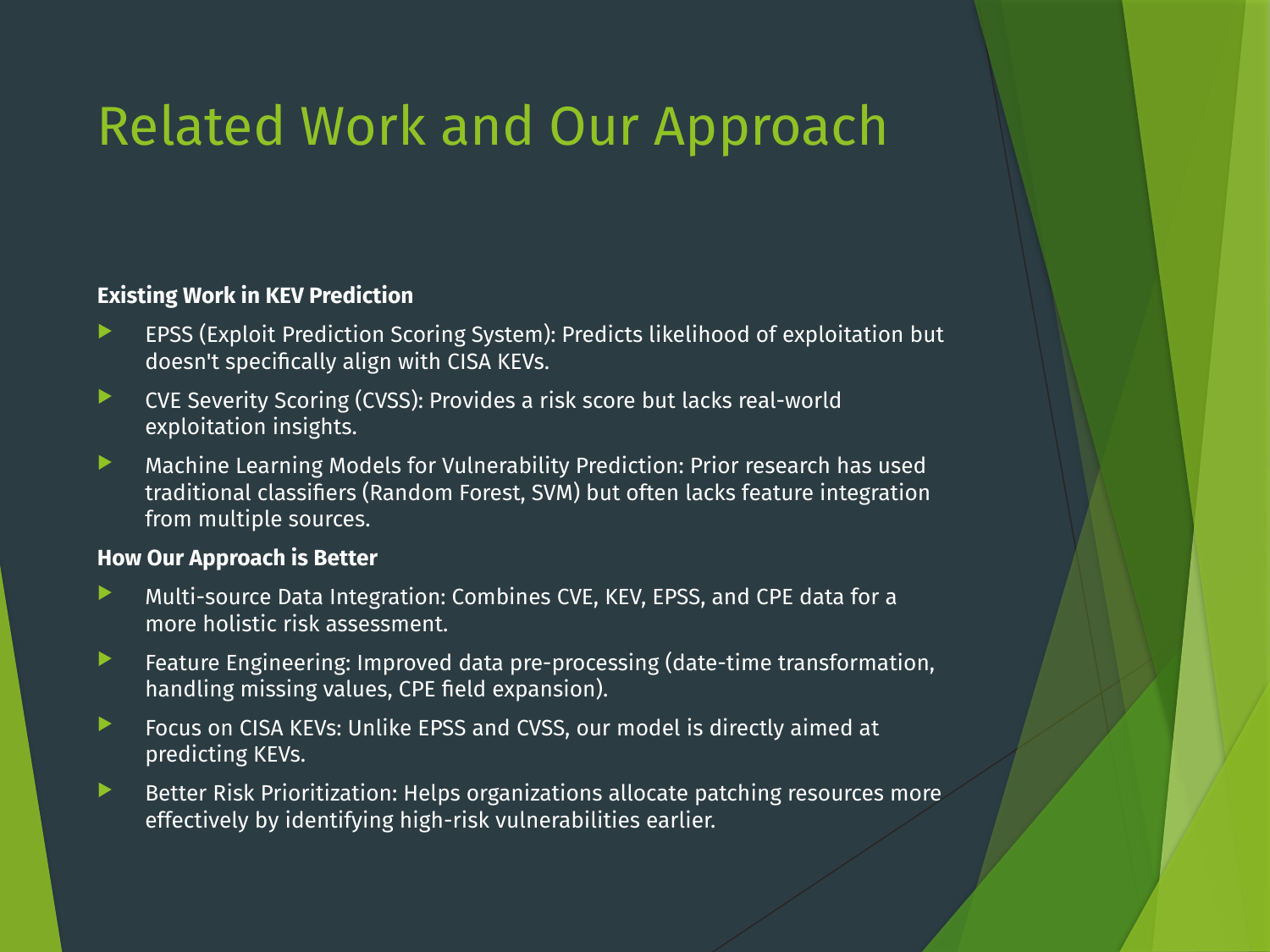

# Related Work and Our Approach
Existing Work in KEV Prediction
EPSS (Exploit Prediction Scoring System): Predicts likelihood of exploitation but doesn't specifically align with CISA KEVs.
CVE Severity Scoring (CVSS): Provides a risk score but lacks real-world exploitation insights.
Machine Learning Models for Vulnerability Prediction: Prior research has used traditional classifiers (Random Forest, SVM) but often lacks feature integration from multiple sources.
How Our Approach is Better
Multi-source Data Integration: Combines CVE, KEV, EPSS, and CPE data for a more holistic risk assessment.
Feature Engineering: Improved data pre-processing (date-time transformation, handling missing values, CPE field expansion).
Focus on CISA KEVs: Unlike EPSS and CVSS, our model is directly aimed at predicting KEVs.
Better Risk Prioritization: Helps organizations allocate patching resources more effectively by identifying high-risk vulnerabilities earlier.